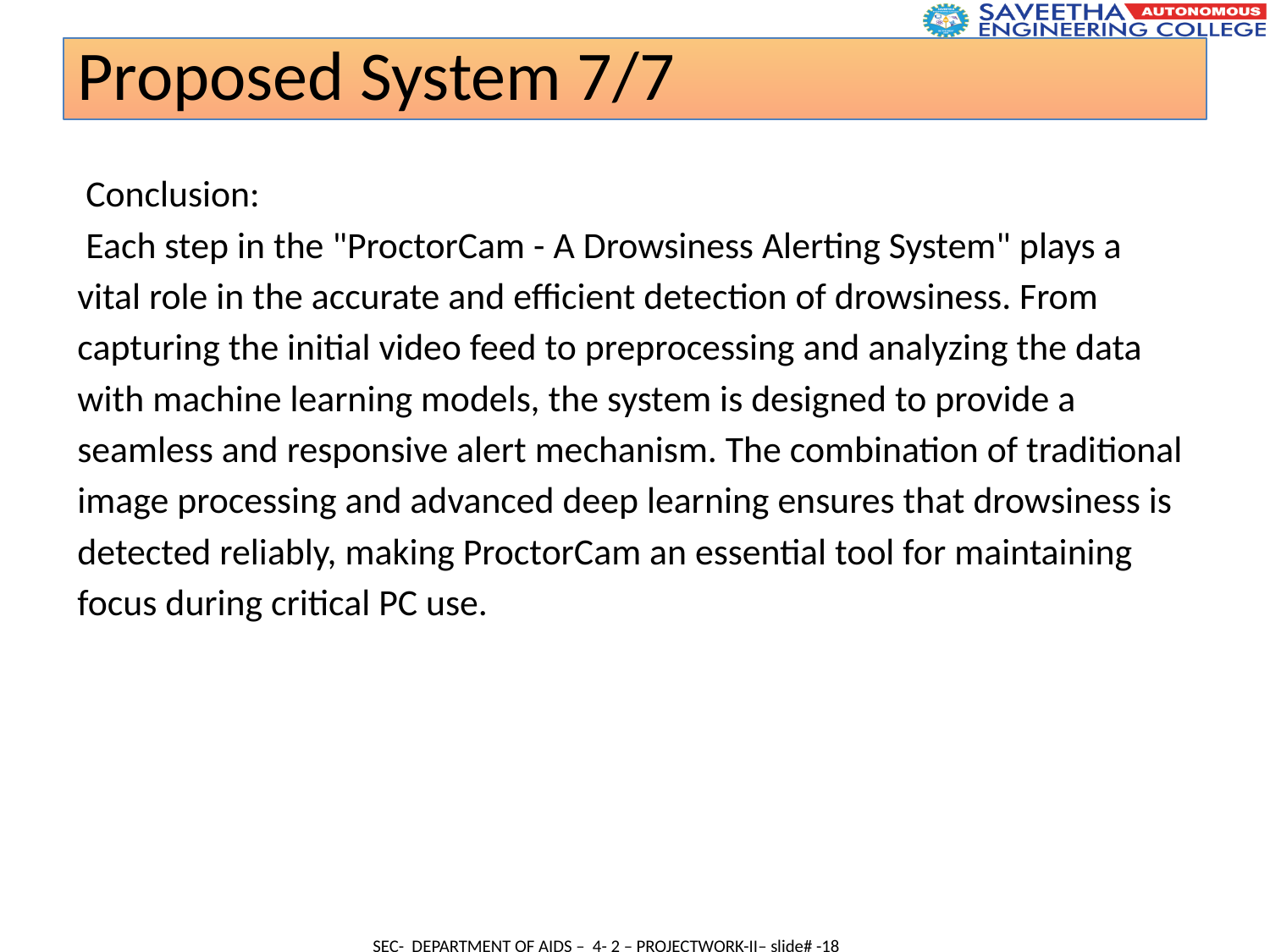

Proposed System 7/7
 Conclusion:
 Each step in the "ProctorCam - A Drowsiness Alerting System" plays a vital role in the accurate and efficient detection of drowsiness. From capturing the initial video feed to preprocessing and analyzing the data with machine learning models, the system is designed to provide a seamless and responsive alert mechanism. The combination of traditional image processing and advanced deep learning ensures that drowsiness is detected reliably, making ProctorCam an essential tool for maintaining focus during critical PC use.